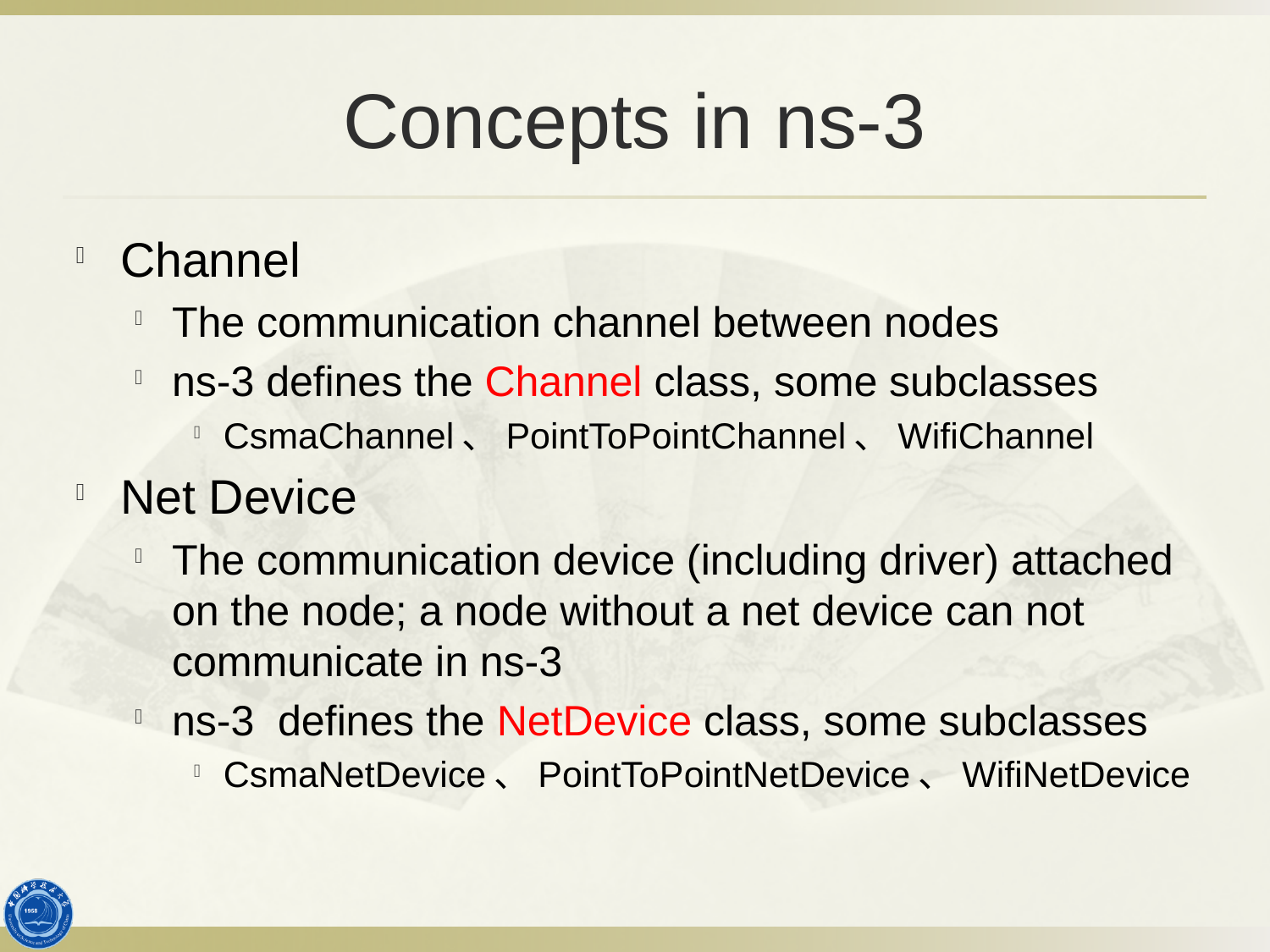

# Concepts in ns-3
Channel
The communication channel between nodes
ns-3 defines the Channel class, some subclasses
CsmaChannel、PointToPointChannel、WifiChannel
Net Device
The communication device (including driver) attached on the node; a node without a net device can not communicate in ns-3
ns-3  defines the NetDevice class, some subclasses
CsmaNetDevice、PointToPointNetDevice、WifiNetDevice